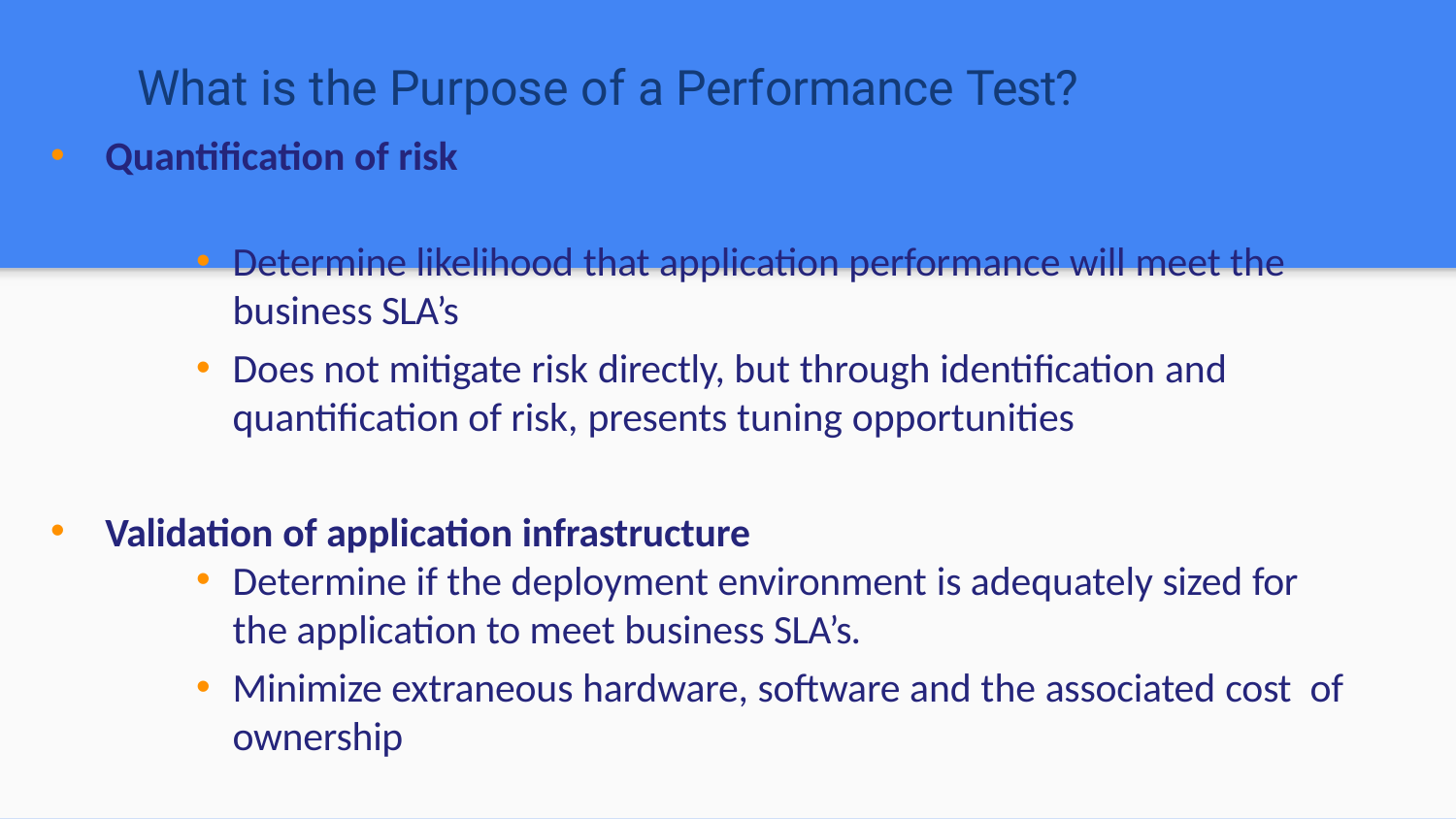

# What is the Purpose of a Performance Test?
Quantification of risk

Determine likelihood that application performance will meet the  business SLA’s
Does not mitigate risk directly, but through identification and  quantification of risk, presents tuning opportunities

Validation of application infrastructure
Determine if the deployment environment is adequately sized for
the application to meet business SLA’s.
Minimize extraneous hardware, software and the associated cost  of ownership